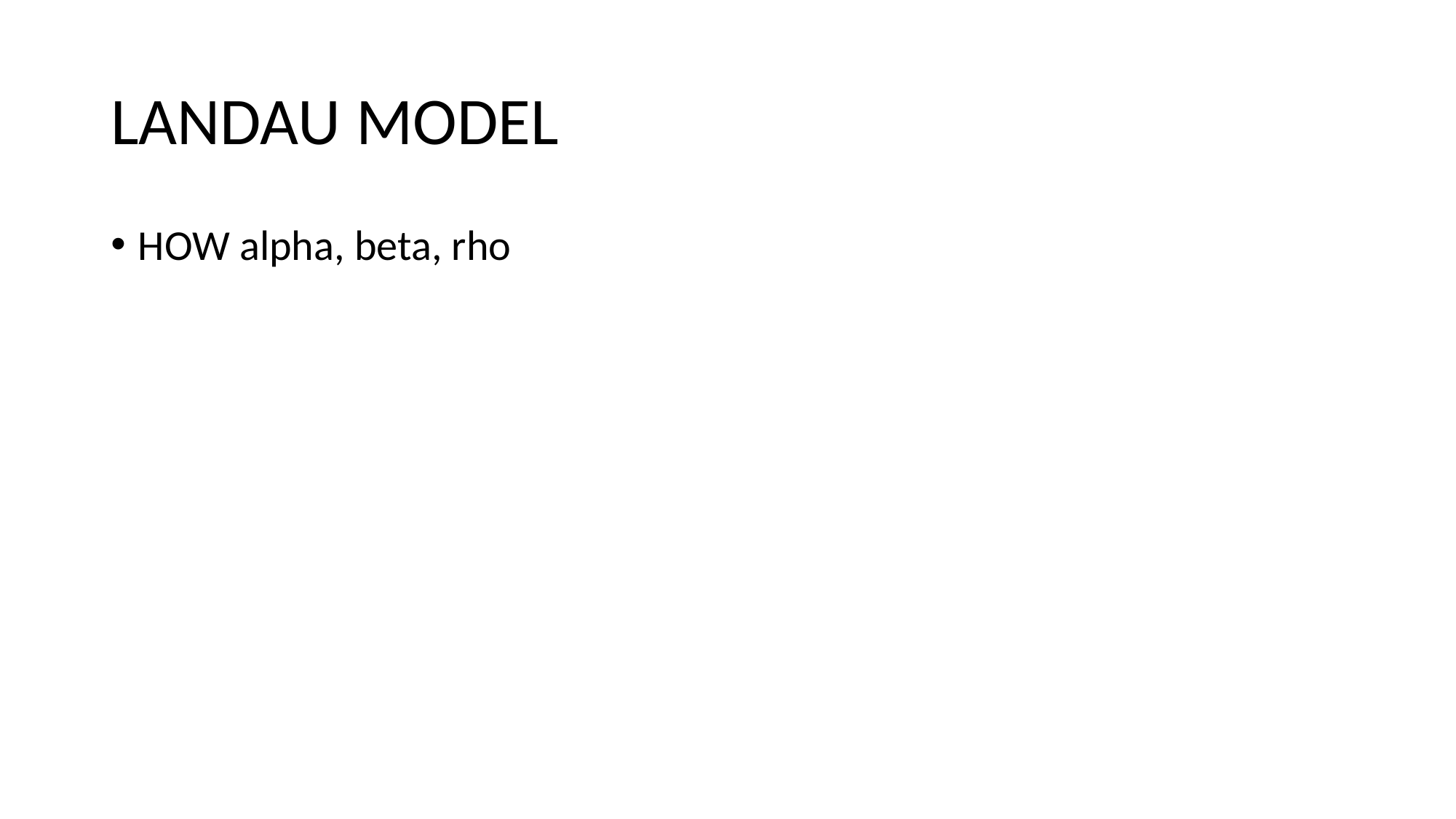

# LANDAU MODEL
HOW alpha, beta, rho